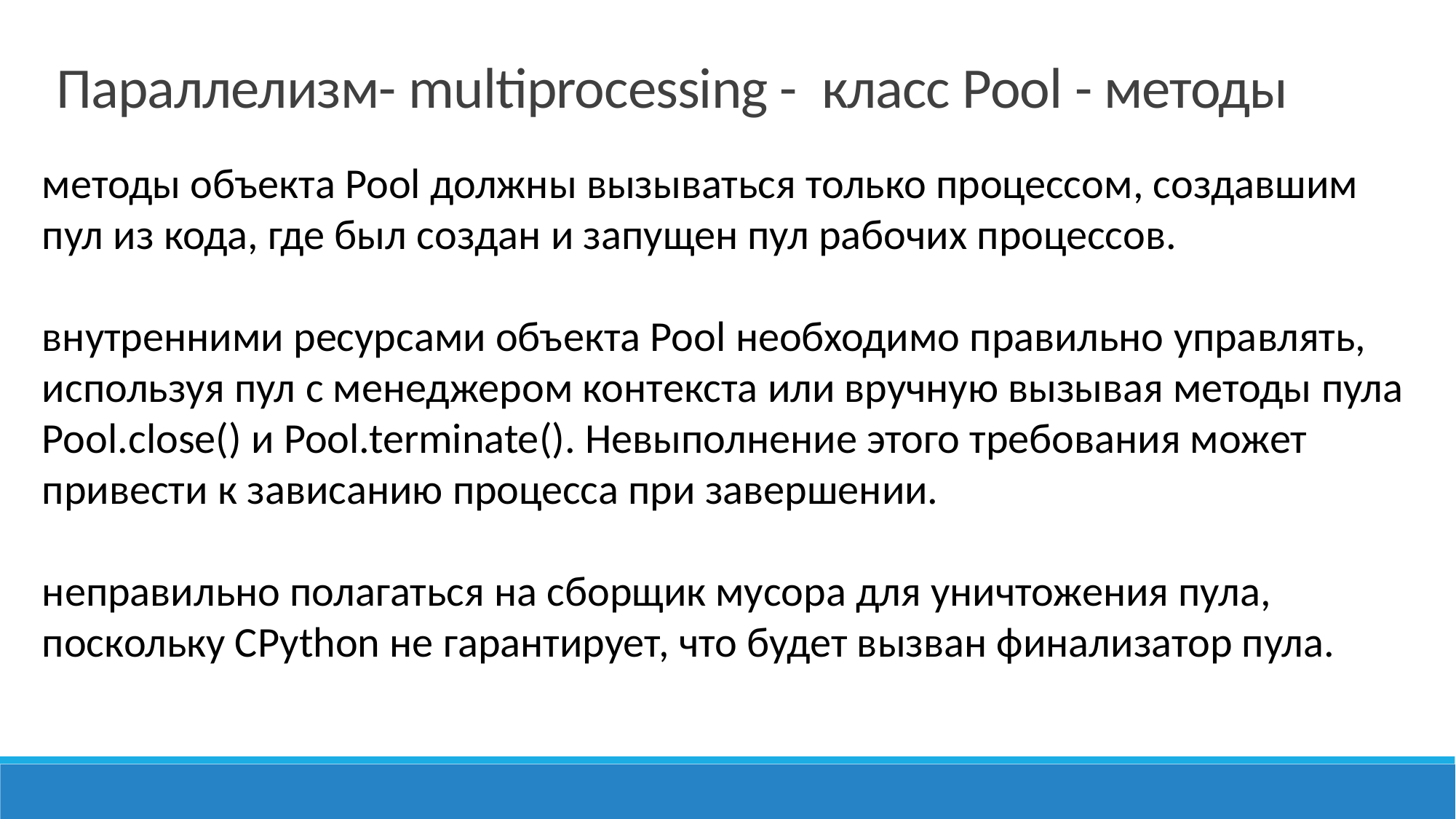

Параллелизм- multiprocessing -  класс Pool - методы
методы объекта Pool должны вызываться только процессом, создавшим пул из кода, где был создан и запущен пул рабочих процессов.

внутренними ресурсами объекта Pool необходимо правильно управлять, используя пул с менеджером контекста или вручную вызывая методы пула Pool.close() и Pool.terminate(). Невыполнение этого требования может привести к зависанию процесса при завершении.

неправильно полагаться на сборщик мусора для уничтожения пула, поскольку CPython не гарантирует, что будет вызван финализатор пула.